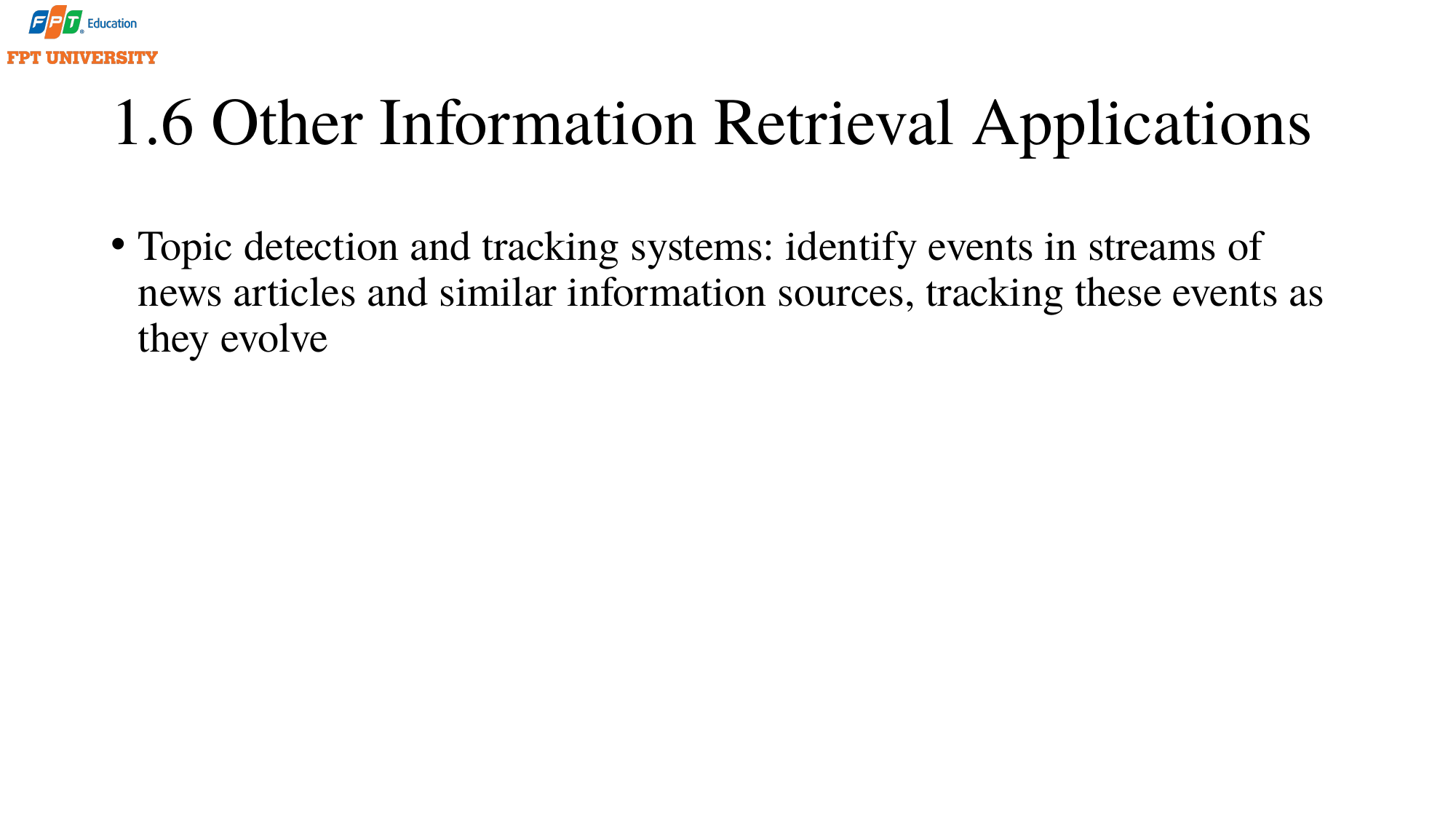

# 1.6 Other Information Retrieval Applications
Topic detection and tracking systems: identify events in streams of news articles and similar information sources, tracking these events as they evolve